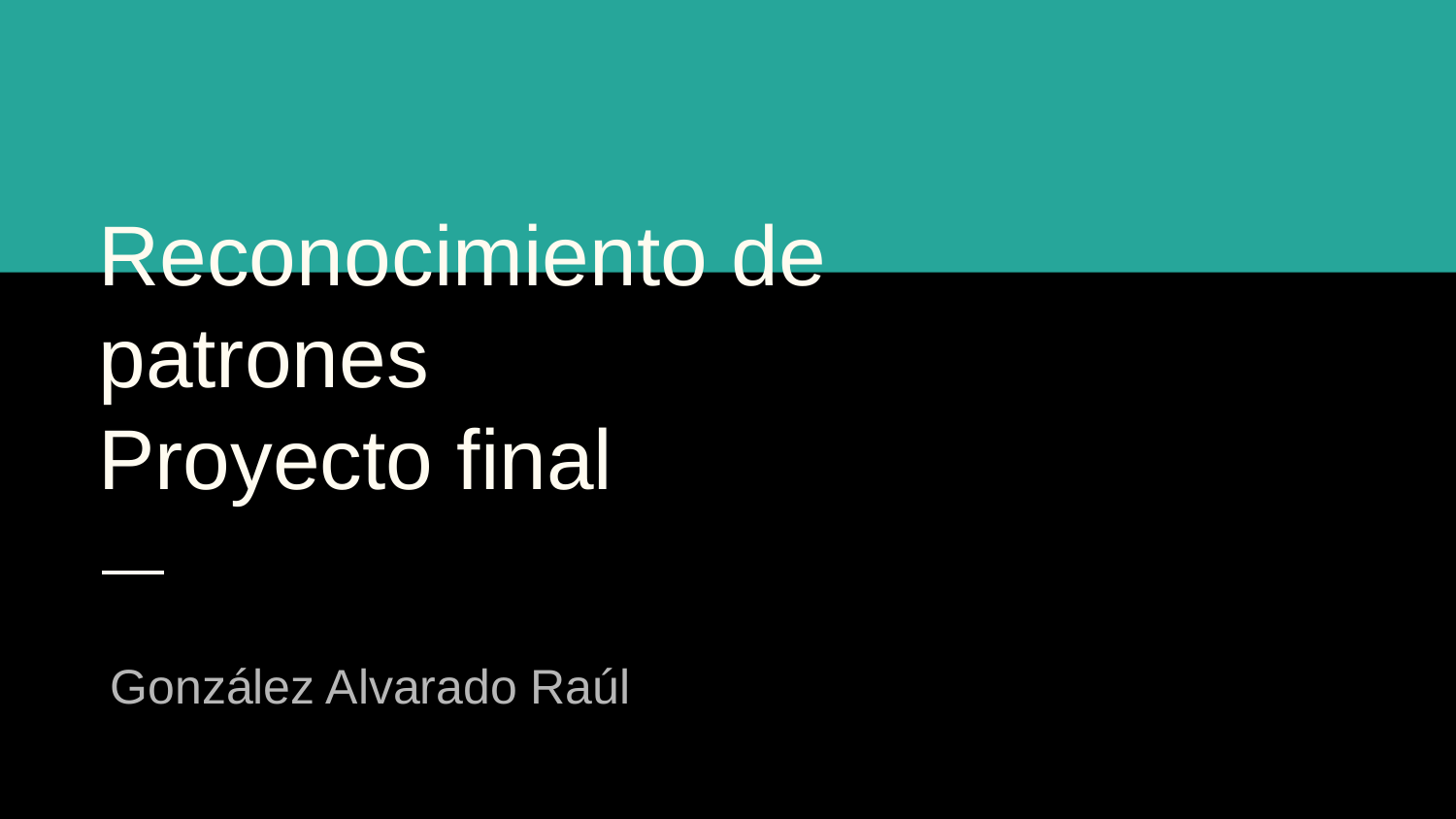

# Reconocimiento de patrones
Proyecto final
González Alvarado Raúl